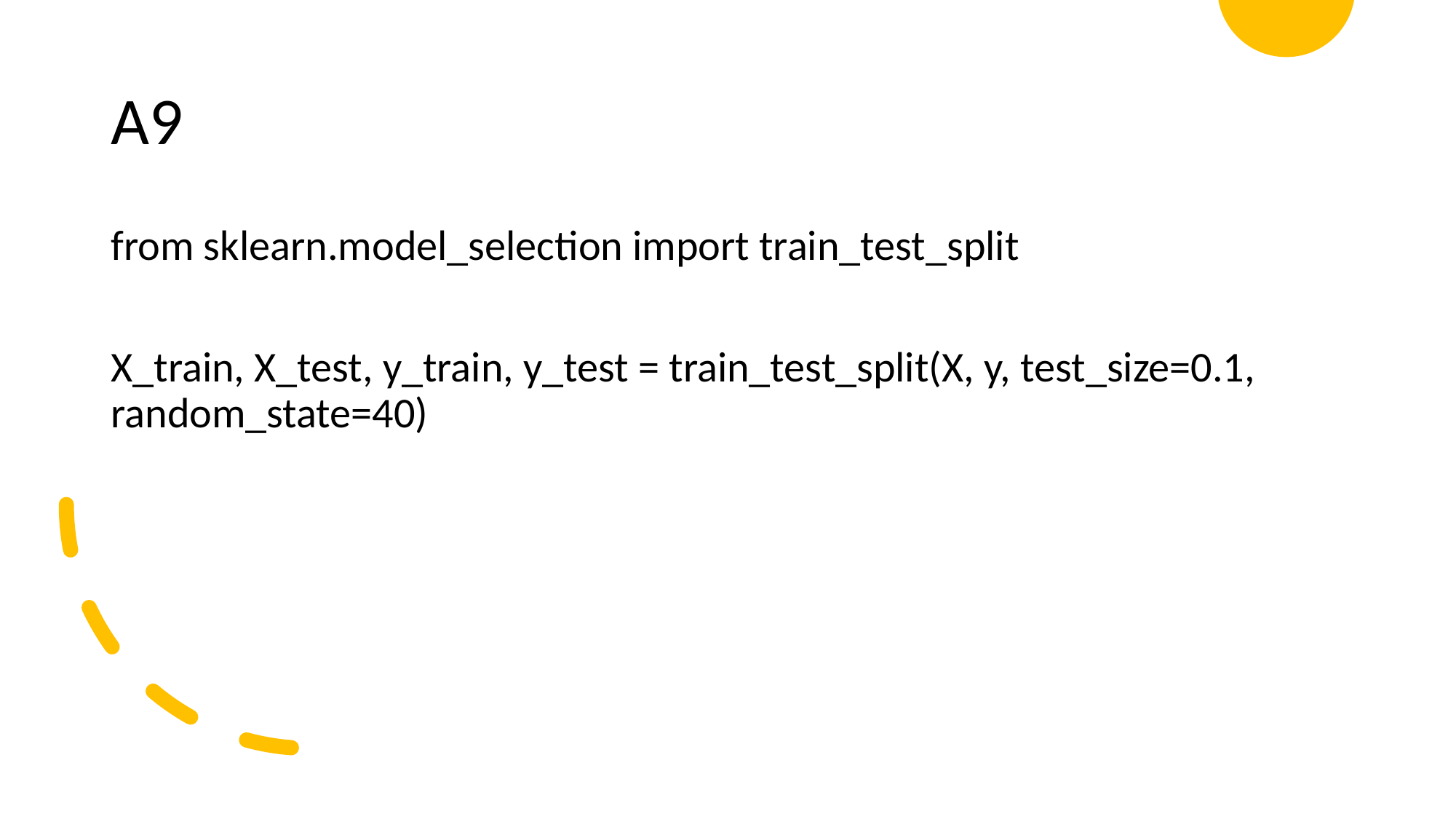

# A9
from sklearn.model_selection import train_test_split

X_train, X_test, y_train, y_test = train_test_split(X, y, test_size=0.1, random_state=40)